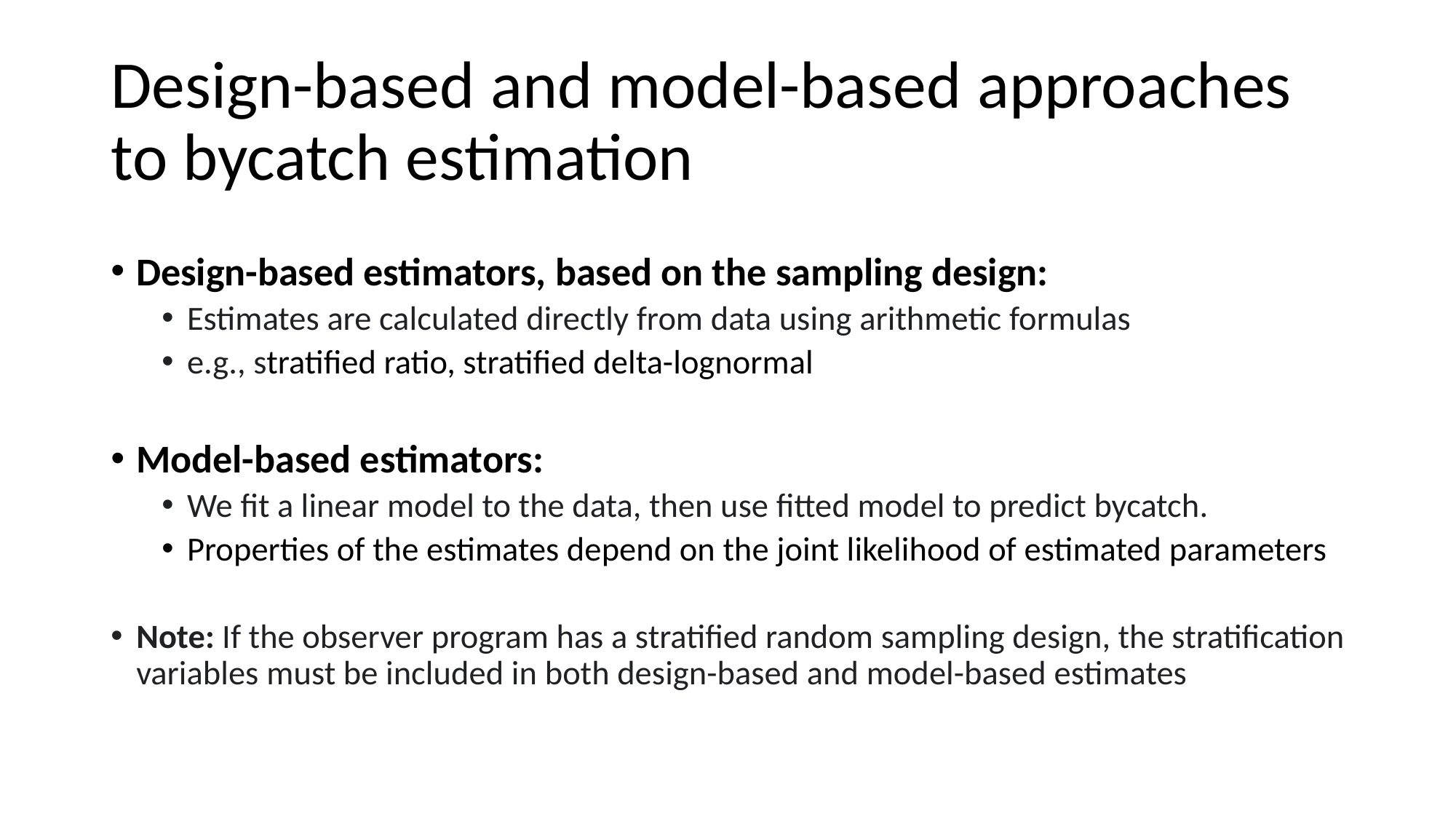

# Design-based and model-based approaches to bycatch estimation
Design-based estimators, based on the sampling design:
Estimates are calculated directly from data using arithmetic formulas
e.g., stratified ratio, stratified delta-lognormal

Model-based estimators:
We fit a linear model to the data, then use fitted model to predict bycatch.
Properties of the estimates depend on the joint likelihood of estimated parameters
Note: If the observer program has a stratified random sampling design, the stratification variables must be included in both design-based and model-based estimates